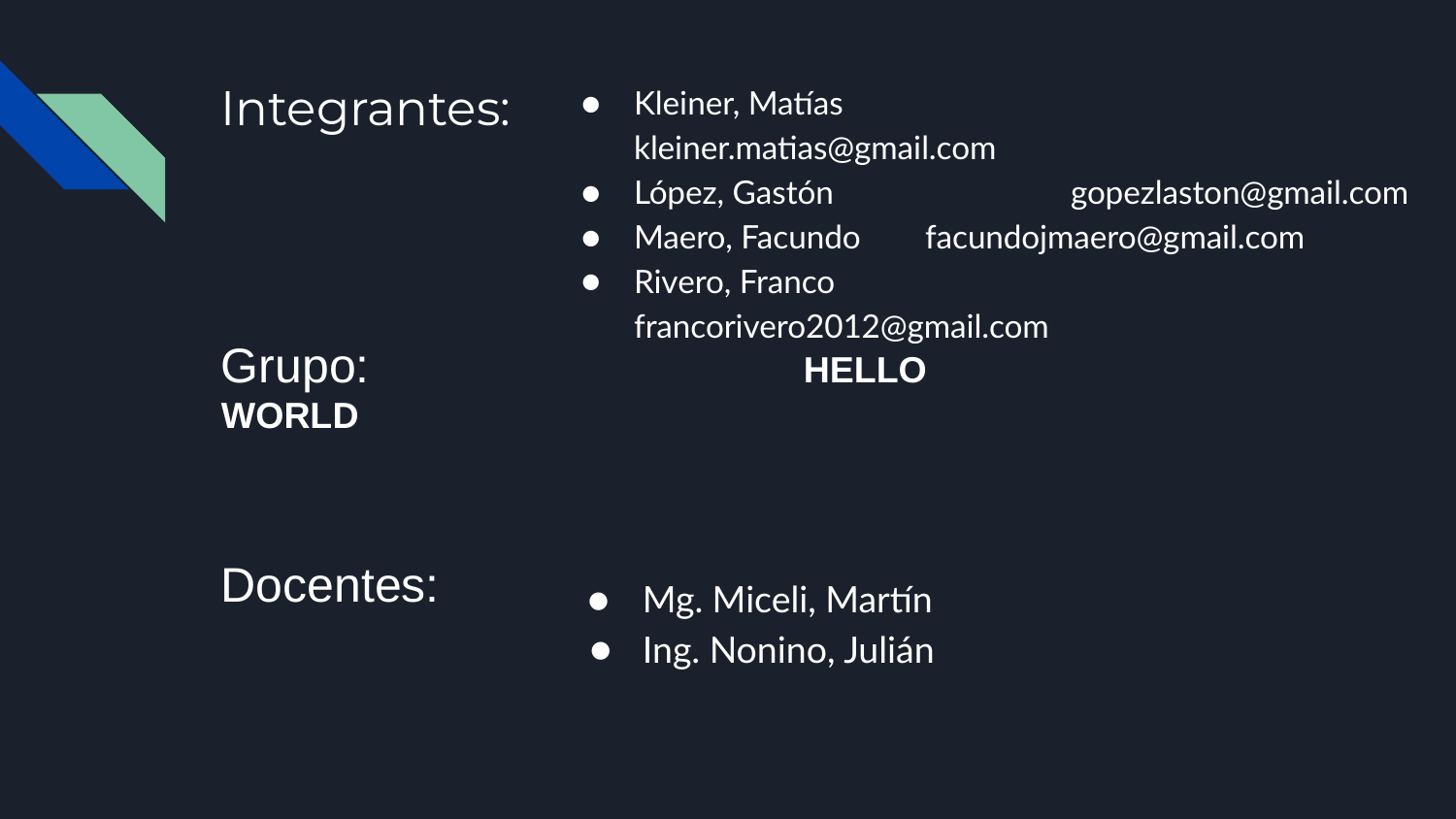

# Integrantes:
Kleiner, Matías		kleiner.matias@gmail.com
López, Gastón		gopezlaston@gmail.com
Maero, Facundo	facundojmaero@gmail.com
Rivero, Franco 		francorivero2012@gmail.com
Grupo: 			HELLO WORLD

Docentes:
Mg. Miceli, Martín
Ing. Nonino, Julián